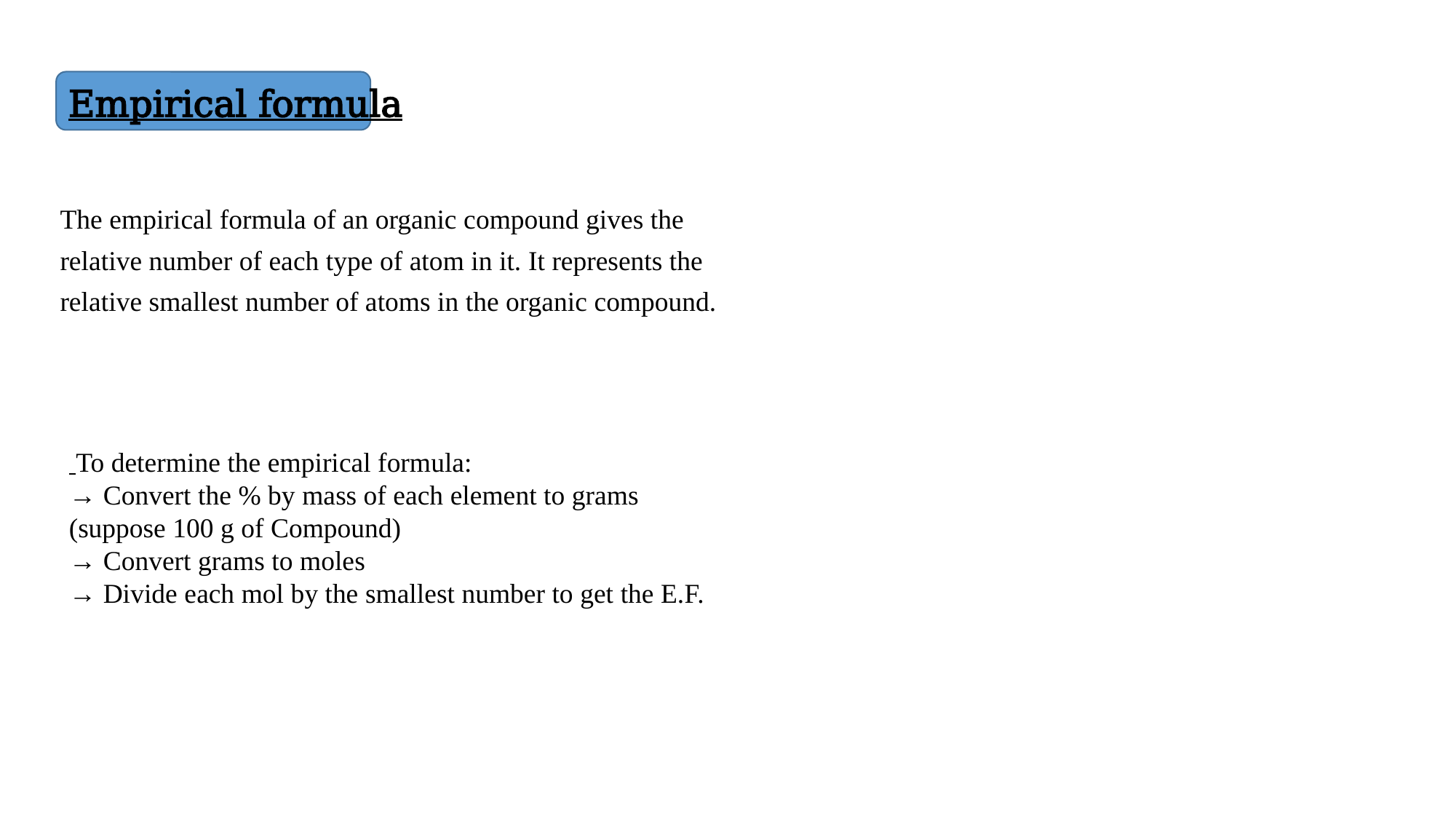

Empirical formula

The empirical formula of an organic compound gives the
relative number of each type of atom in it. It represents the
relative smallest number of atoms in the organic compound.
 To determine the empirical formula:
→ Convert the % by mass of each element to grams
(suppose 100 g of Compound)
→ Convert grams to moles
→ Divide each mol by the smallest number to get the E.F.